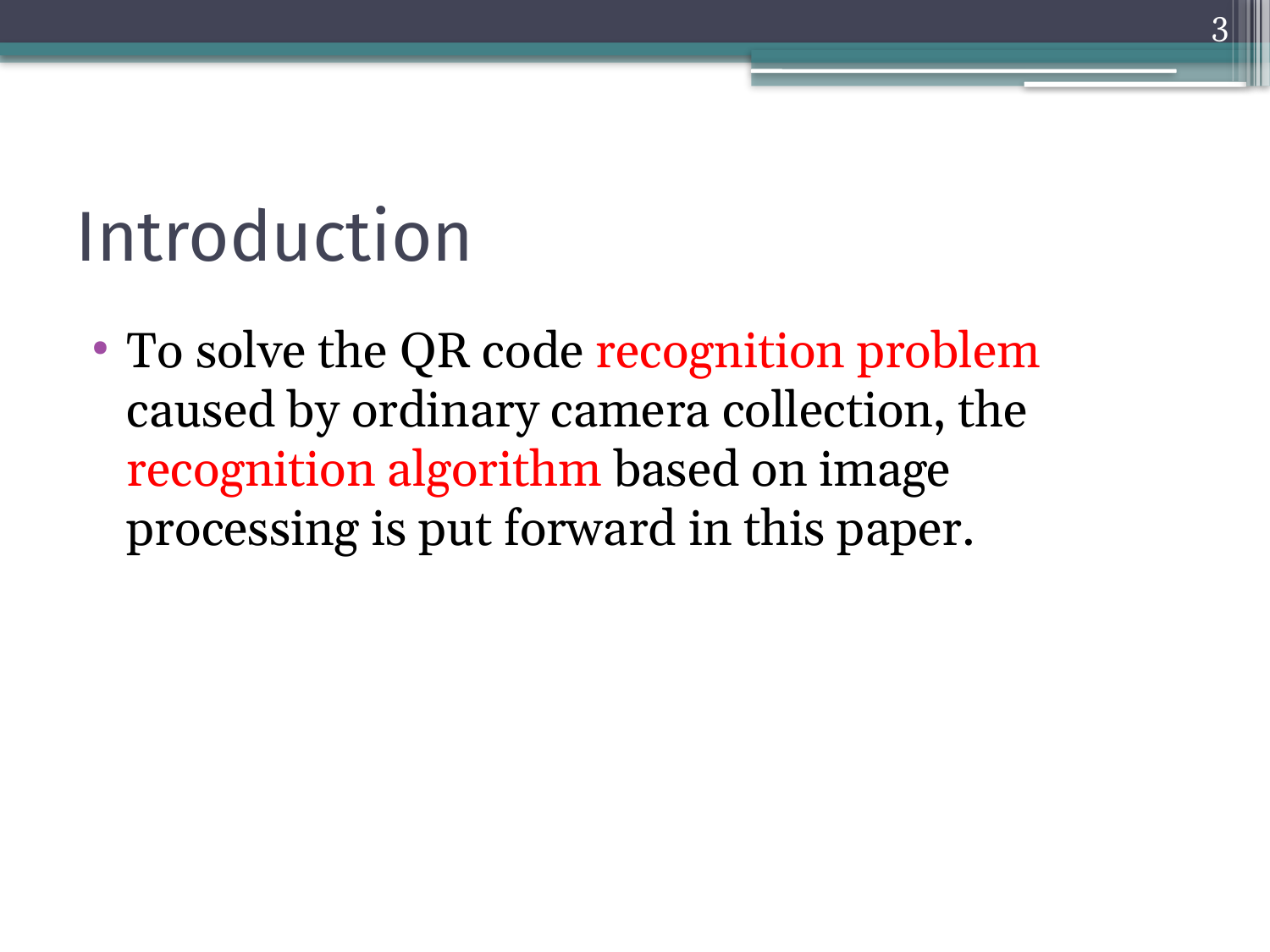

3
# Introduction
To solve the QR code recognition problem caused by ordinary camera collection, the recognition algorithm based on image processing is put forward in this paper.